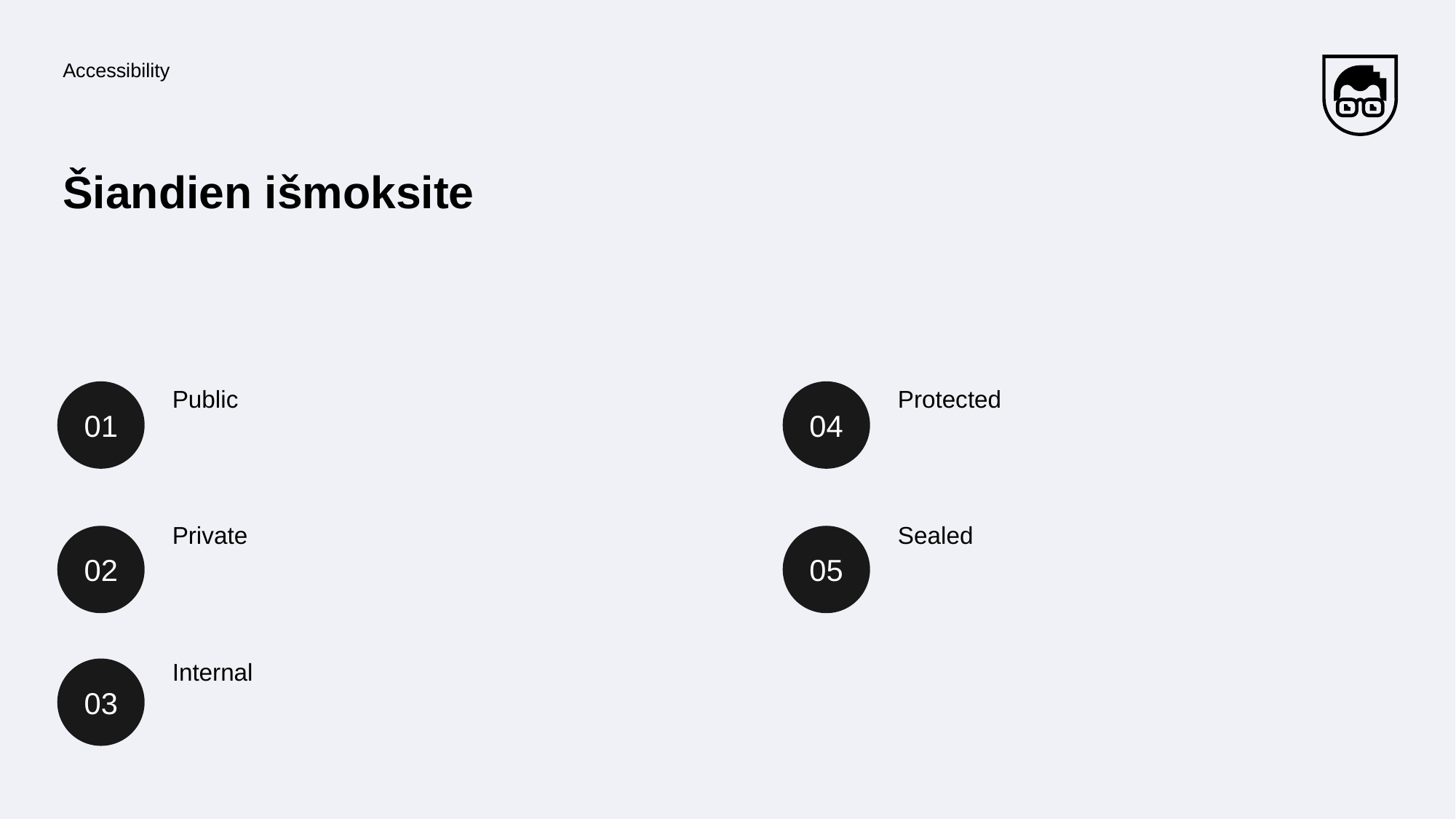

Accessibility
# Šiandien išmoksite

01
Public

04
Protected
Private
Sealed

02

05
Internal

03